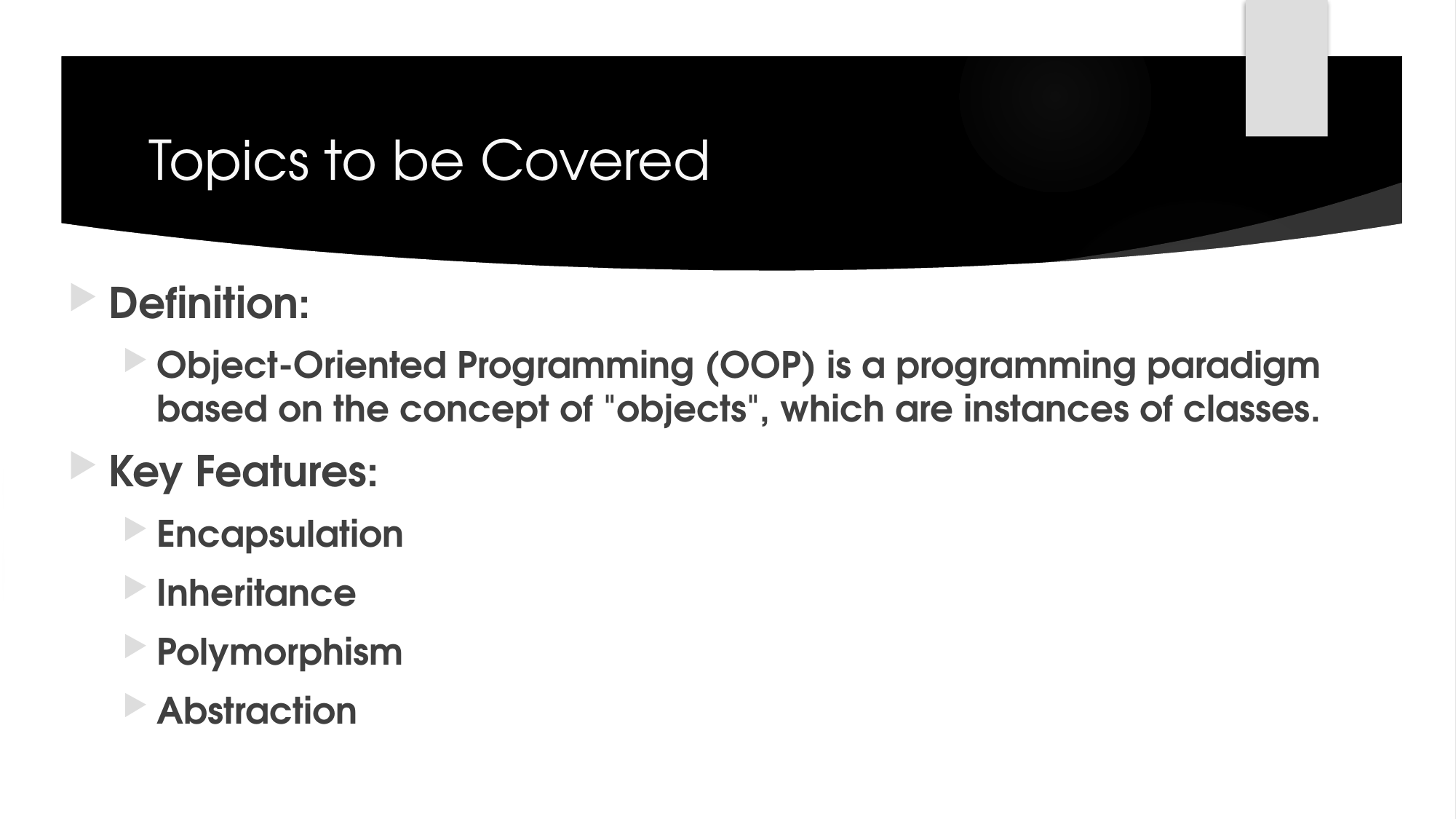

# Topics to be Covered
Definition:
Object-Oriented Programming (OOP) is a programming paradigm based on the concept of "objects", which are instances of classes.
Key Features:
Encapsulation
Inheritance
Polymorphism
Abstraction